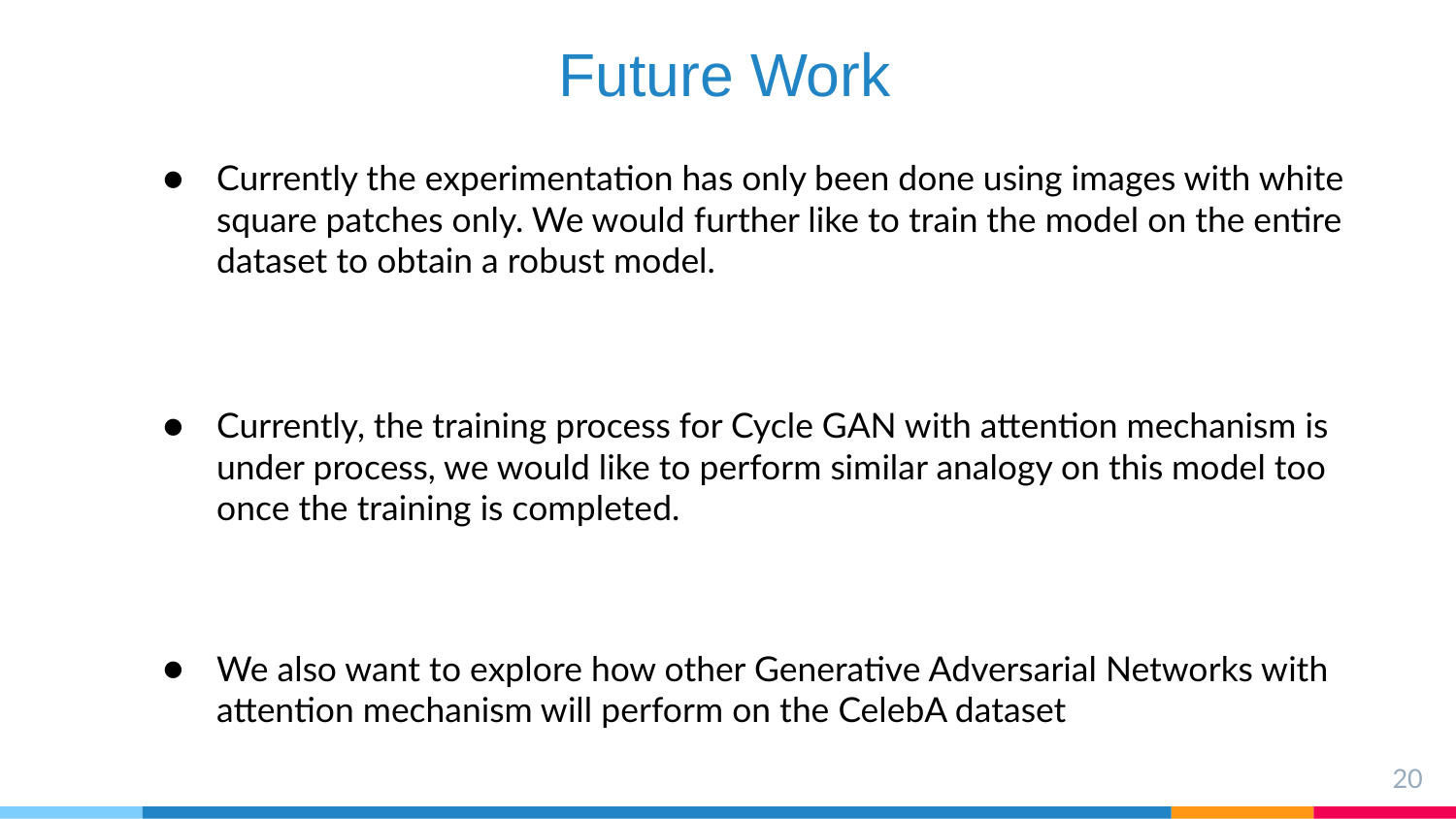

# Future Work
Currently the experimentation has only been done using images with white square patches only. We would further like to train the model on the entire dataset to obtain a robust model.

Currently, the training process for Cycle GAN with attention mechanism is under process, we would like to perform similar analogy on this model too once the training is completed.

We also want to explore how other Generative Adversarial Networks with attention mechanism will perform on the CelebA dataset

20